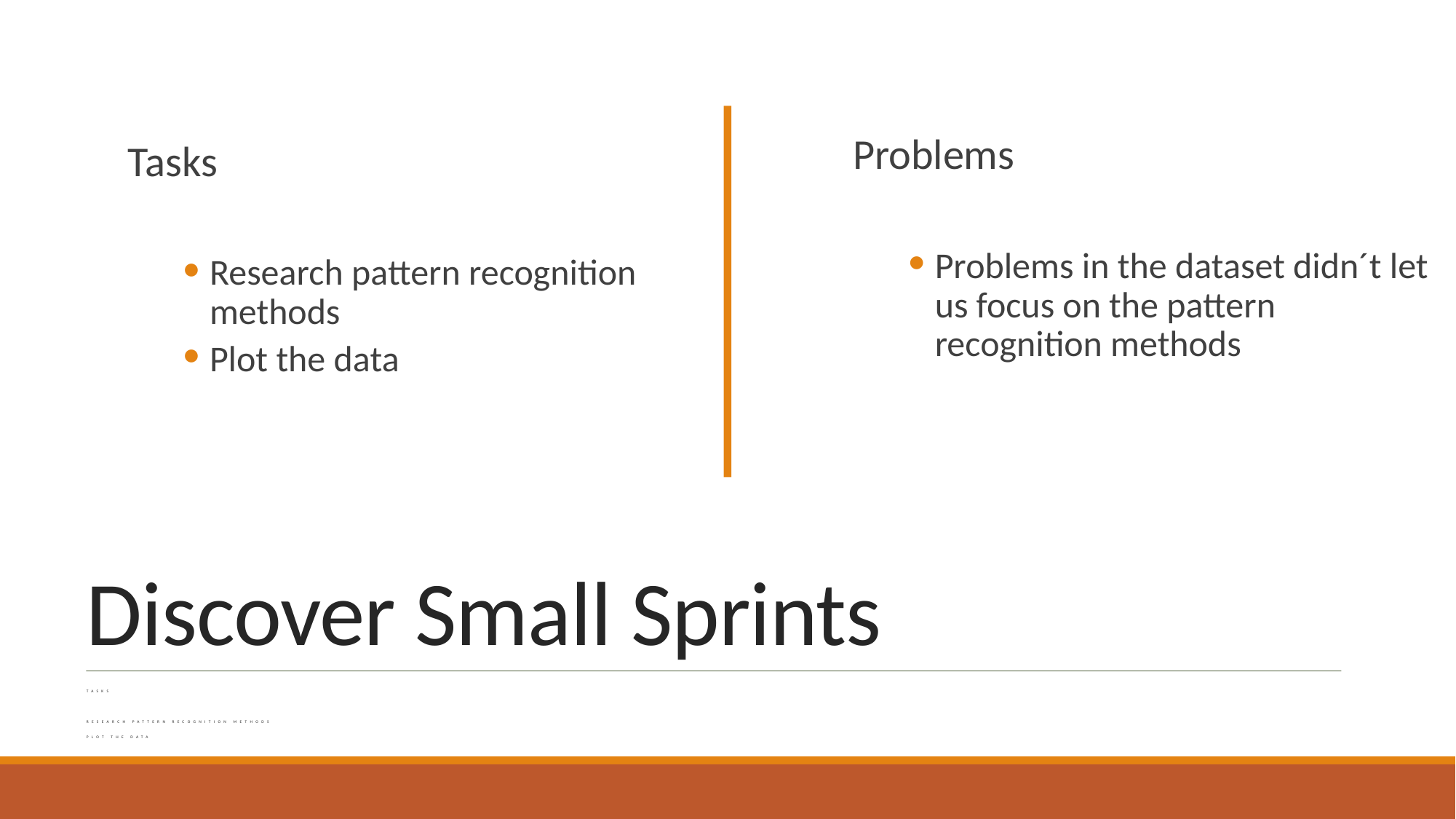

Problems

Problems in the dataset didn´t let us focus on the pattern recognition methods
Tasks

Research pattern recognition methods
Plot the data

# Discover Small Sprints
Tasks

Research pattern recognition methods
Plot the data